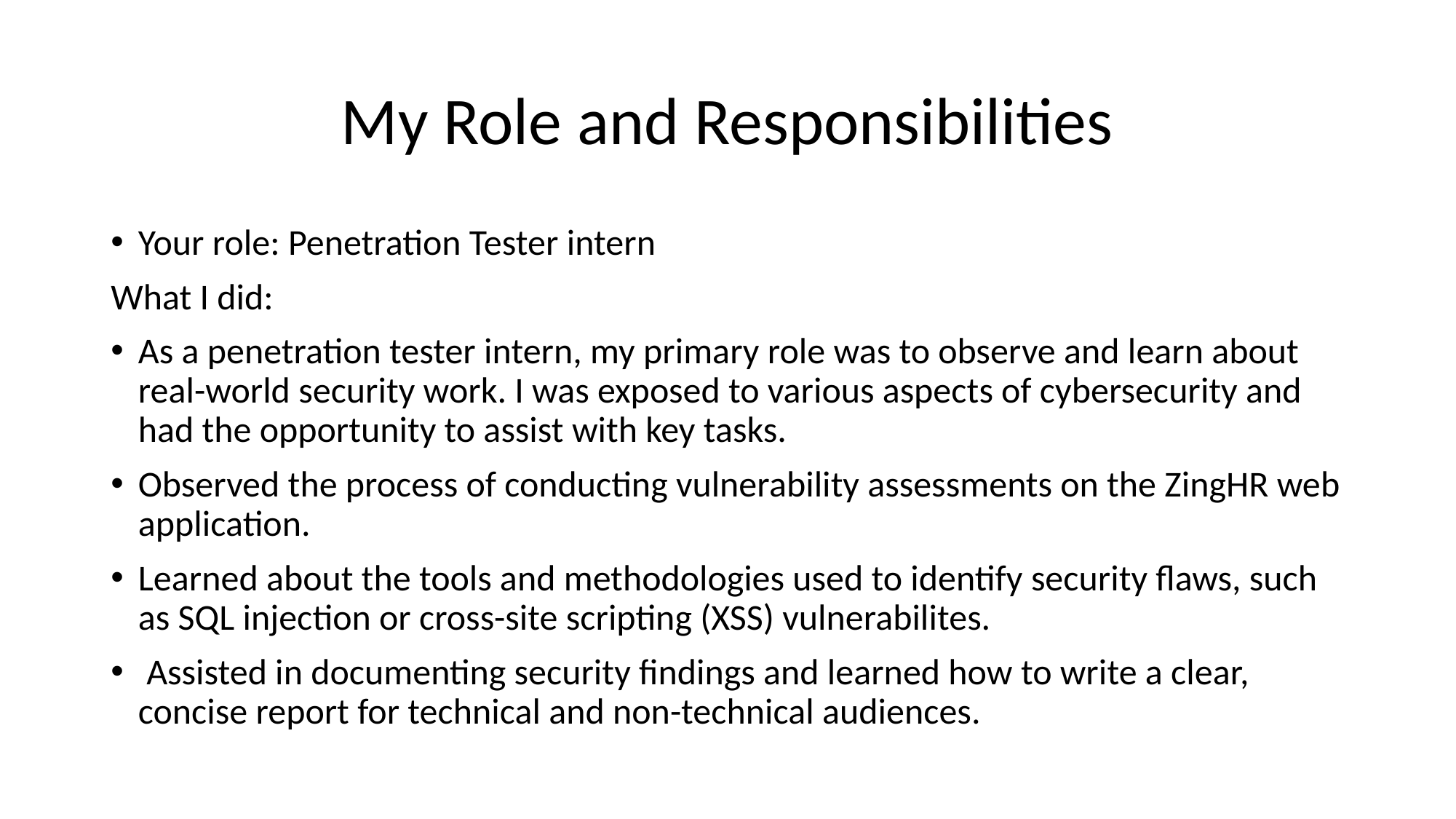

# My Role and Responsibilities
Your role: Penetration Tester intern
What I did:
As a penetration tester intern, my primary role was to observe and learn about real-world security work. I was exposed to various aspects of cybersecurity and had the opportunity to assist with key tasks.
Observed the process of conducting vulnerability assessments on the ZingHR web application.
Learned about the tools and methodologies used to identify security flaws, such as SQL injection or cross-site scripting (XSS) vulnerabilites.
 Assisted in documenting security findings and learned how to write a clear, concise report for technical and non-technical audiences.